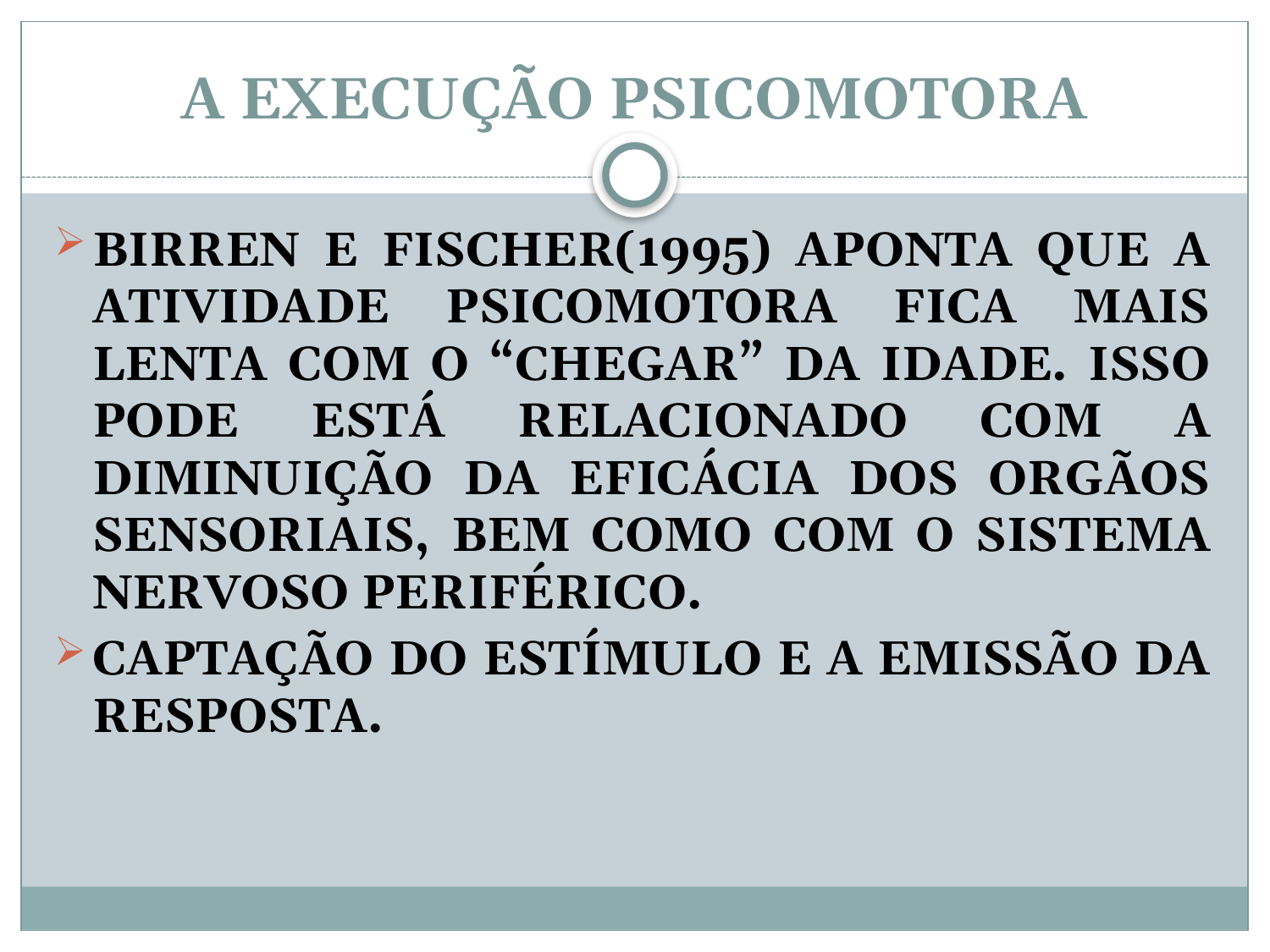

# A EXECUÇÃO PSICOMOTORA
BIRREN E FISCHER(1995) APONTA QUE A ATIVIDADE PSICOMOTORA FICA MAIS LENTA COM O “CHEGAR” DA IDADE. ISSO PODE ESTÁ RELACIONADO COM A DIMINUIÇÃO DA EFICÁCIA DOS ORGÃOS SENSORIAIS, BEM COMO COM O SISTEMA NERVOSO PERIFÉRICO.
CAPTAÇÃO DO ESTÍMULO E A EMISSÃO DA RESPOSTA.